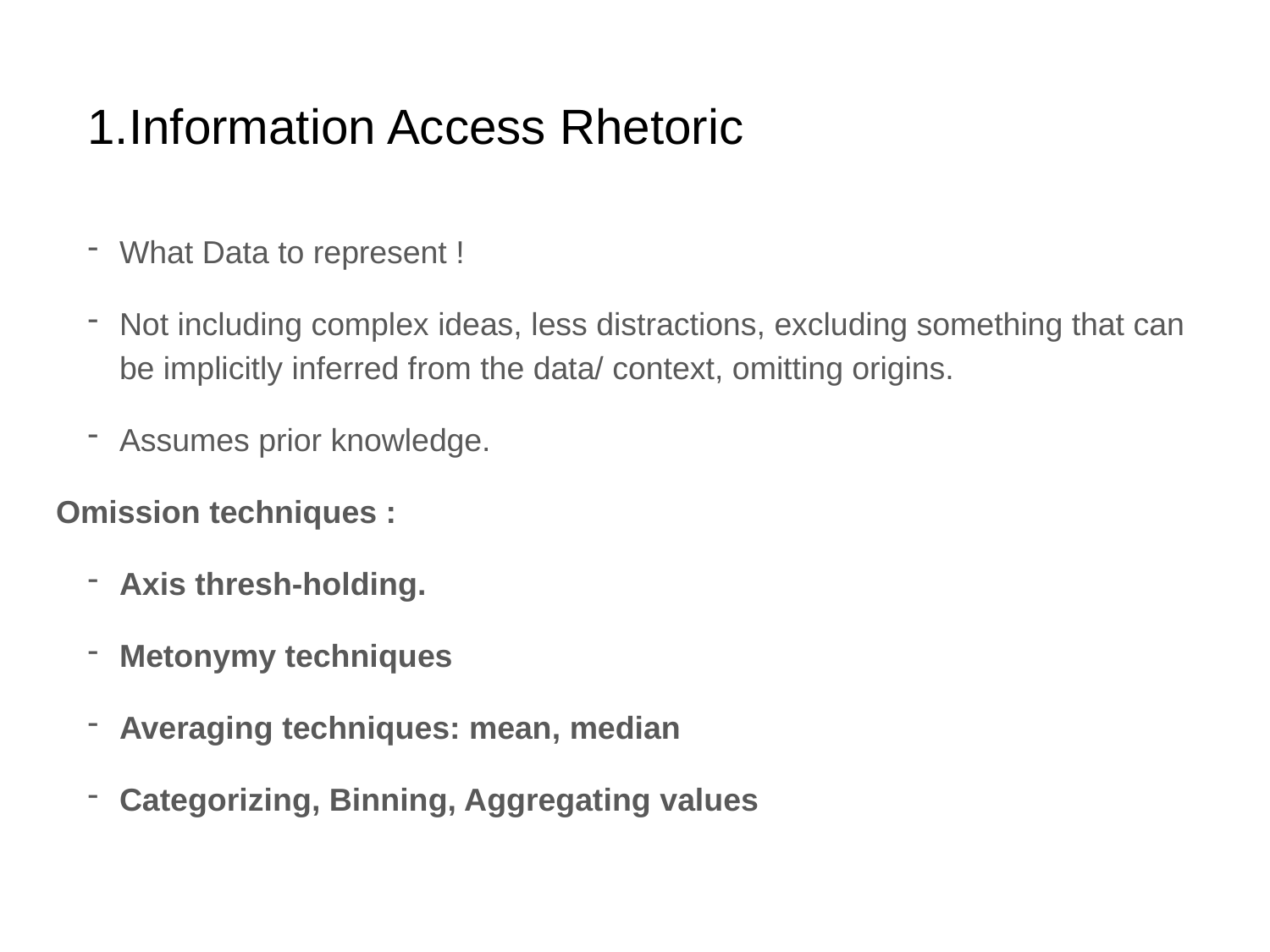

# Information Access Rhetoric
What Data to represent !
Not including complex ideas, less distractions, excluding something that can be implicitly inferred from the data/ context, omitting origins.
Assumes prior knowledge.
Omission techniques :
Axis thresh-holding.
Metonymy techniques
Averaging techniques: mean, median
Categorizing, Binning, Aggregating values